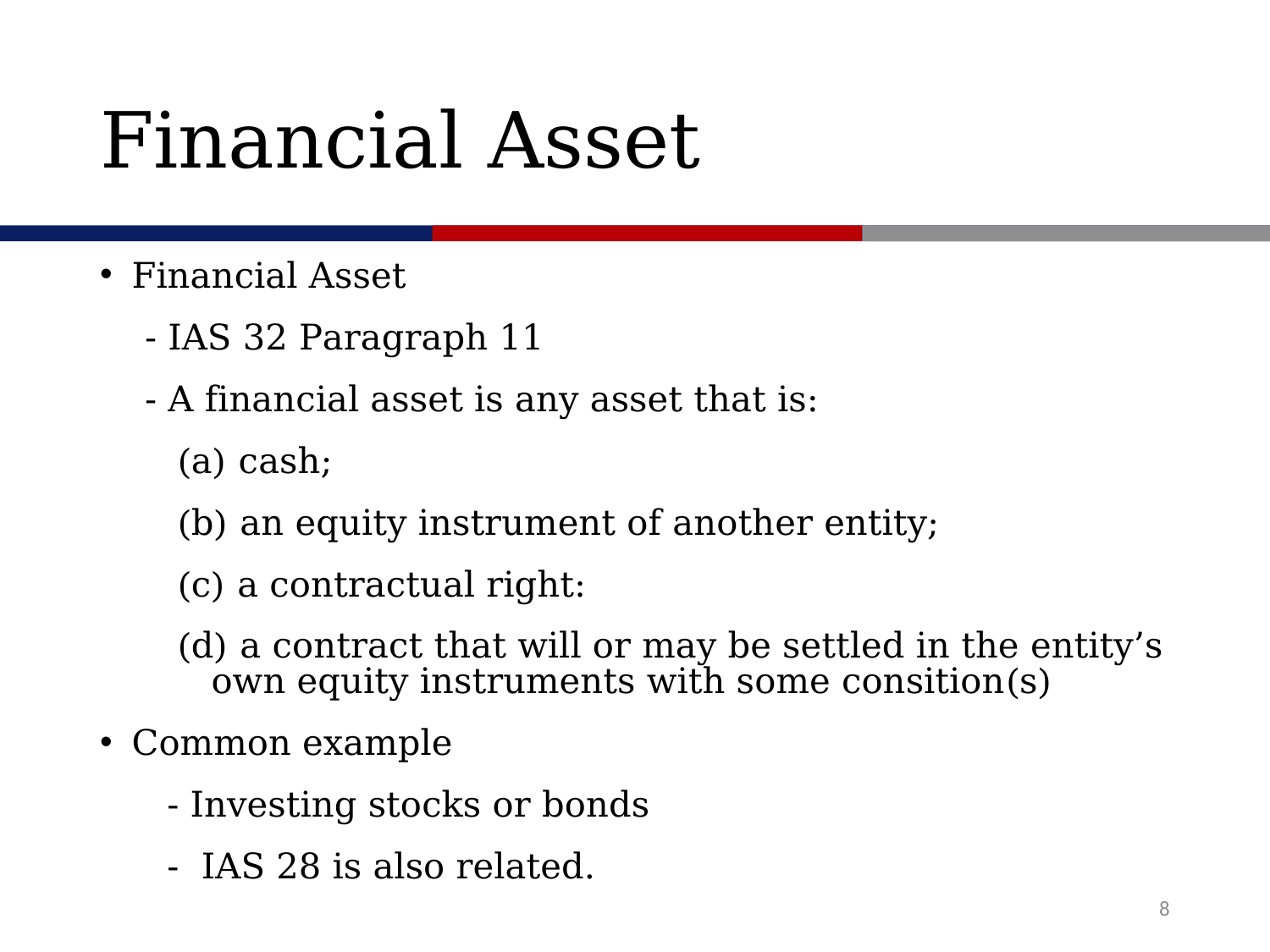

# Financial Asset
Financial Asset
    - IAS 32 Paragraph 11
    - A financial asset is any asset that is:
    (a) cash;
    (b) an equity instrument of another entity;
    (c) a contractual right:
    (d) a contract that will or may be settled in the entity’s own equity instruments with some consition(s)
Common example
      - Investing stocks or bonds
      -  IAS 28 is also related.

8